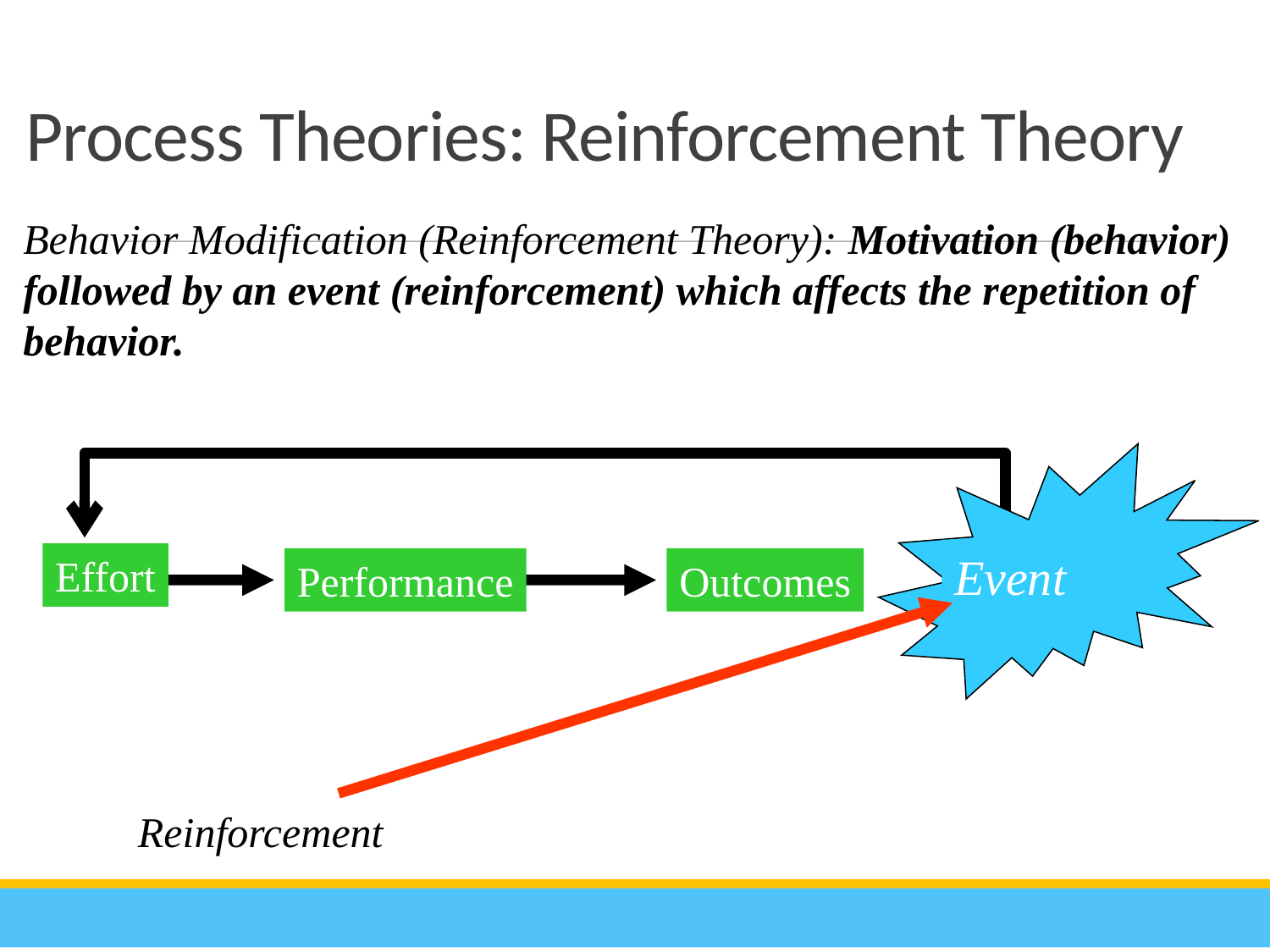

# Process Theories: Reinforcement Theory
Behavior Modification (Reinforcement Theory): Motivation (behavior)
followed by an event (reinforcement) which affects the repetition of behavior.
Satisfaction

Effort
Performance
Outcomes

Event

Reinforcement